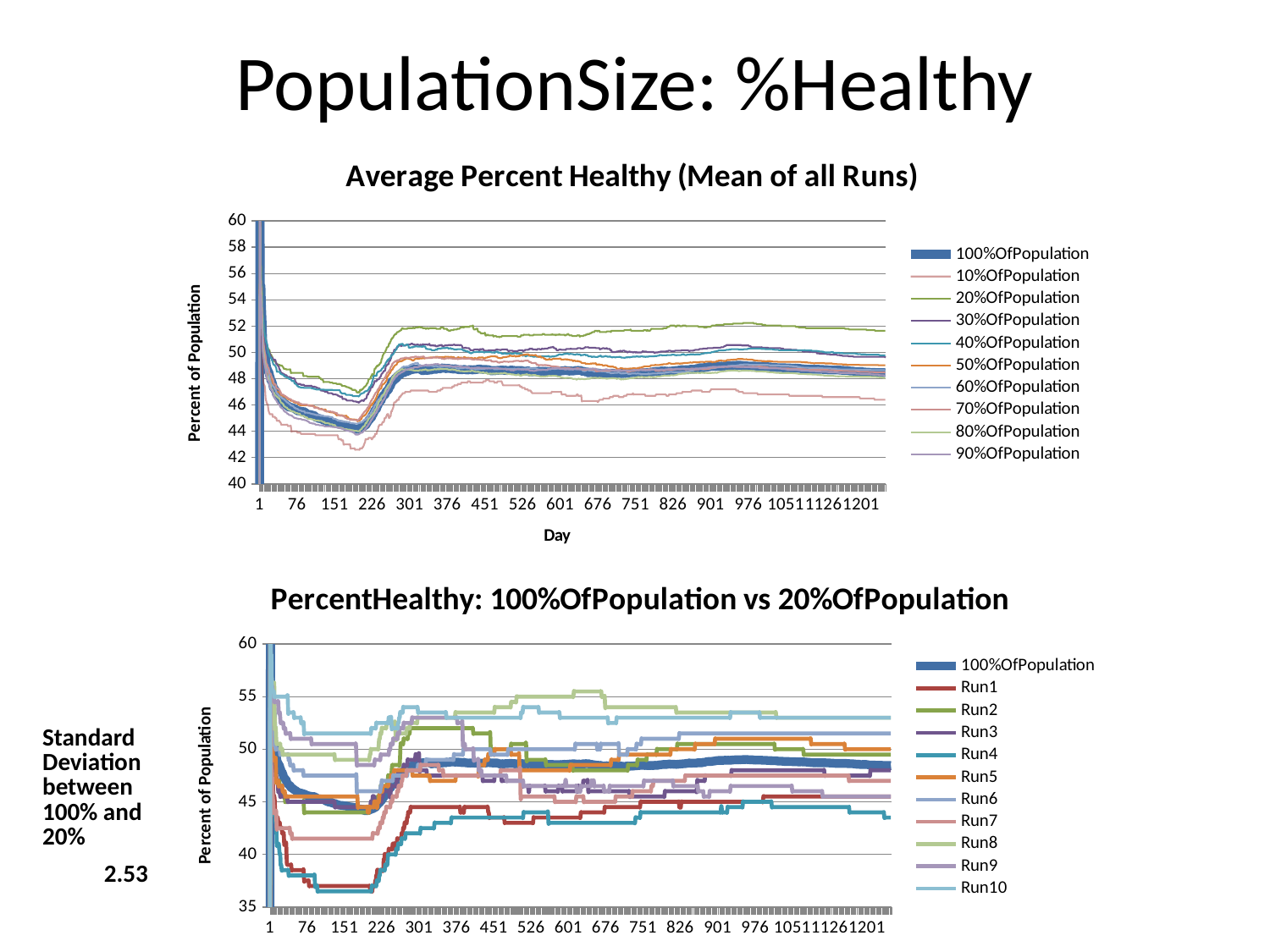

# PopulationSize: %Healthy

### Chart: Average Percent Healthy (Mean of all Runs)

| Category |  |  |  |  |  |  |  |  |  |  |
|---|---|---|---|---|---|---|---|---|---|---|

### Chart: PercentHealthy: 100%OfPopulation vs 20%OfPopulation

| Category |  |  |  |  |  |  |  |  |  |  |  |
|---|---|---|---|---|---|---|---|---|---|---|---|
| Standard Deviation between 100% and 20% |
| --- |
| 2.53 |